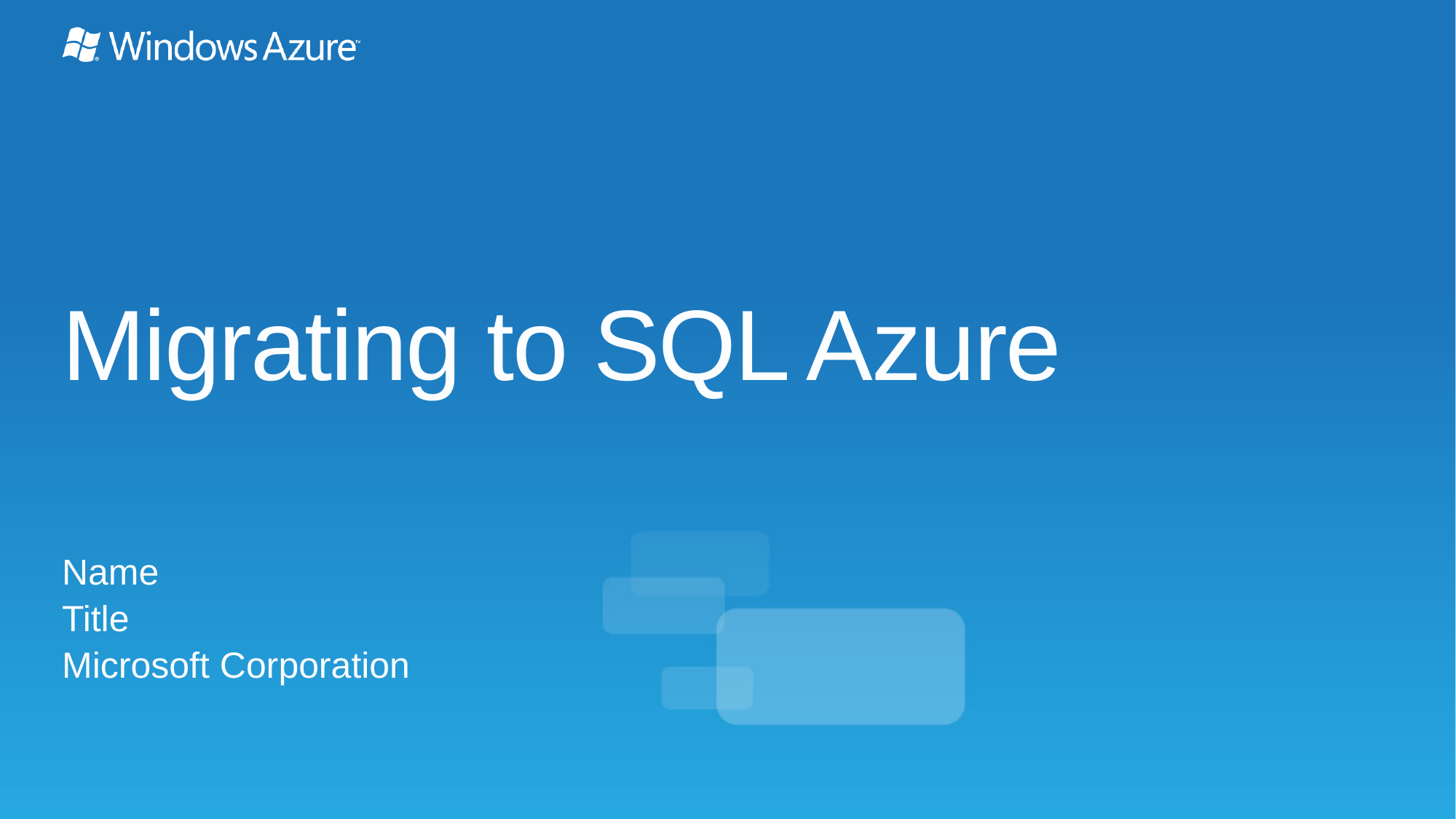

# Migrating to SQL Azure
Name
Title
Microsoft Corporation